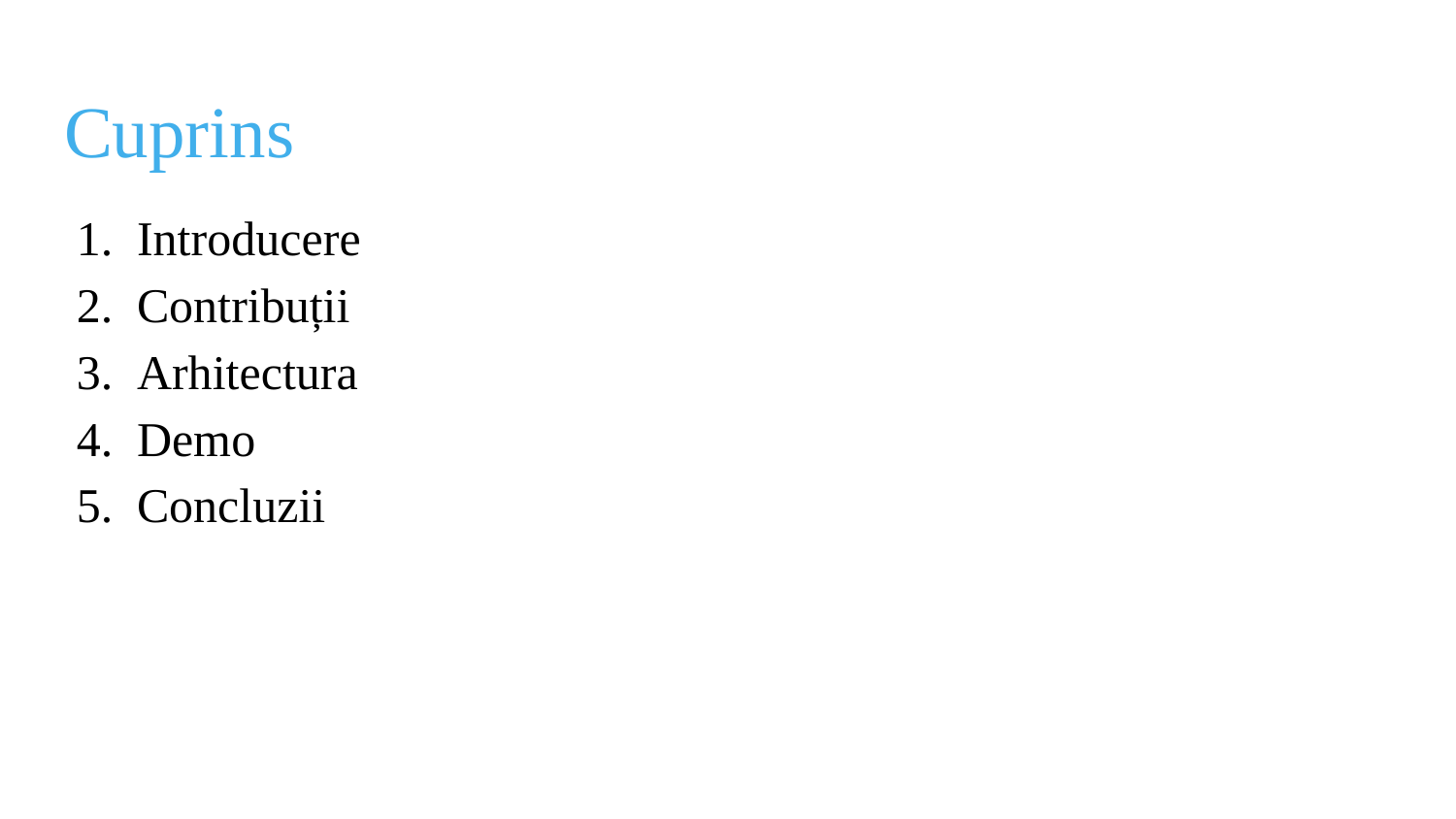

# Cuprins
Introducere
Contribuții
Arhitectura
Demo
Concluzii